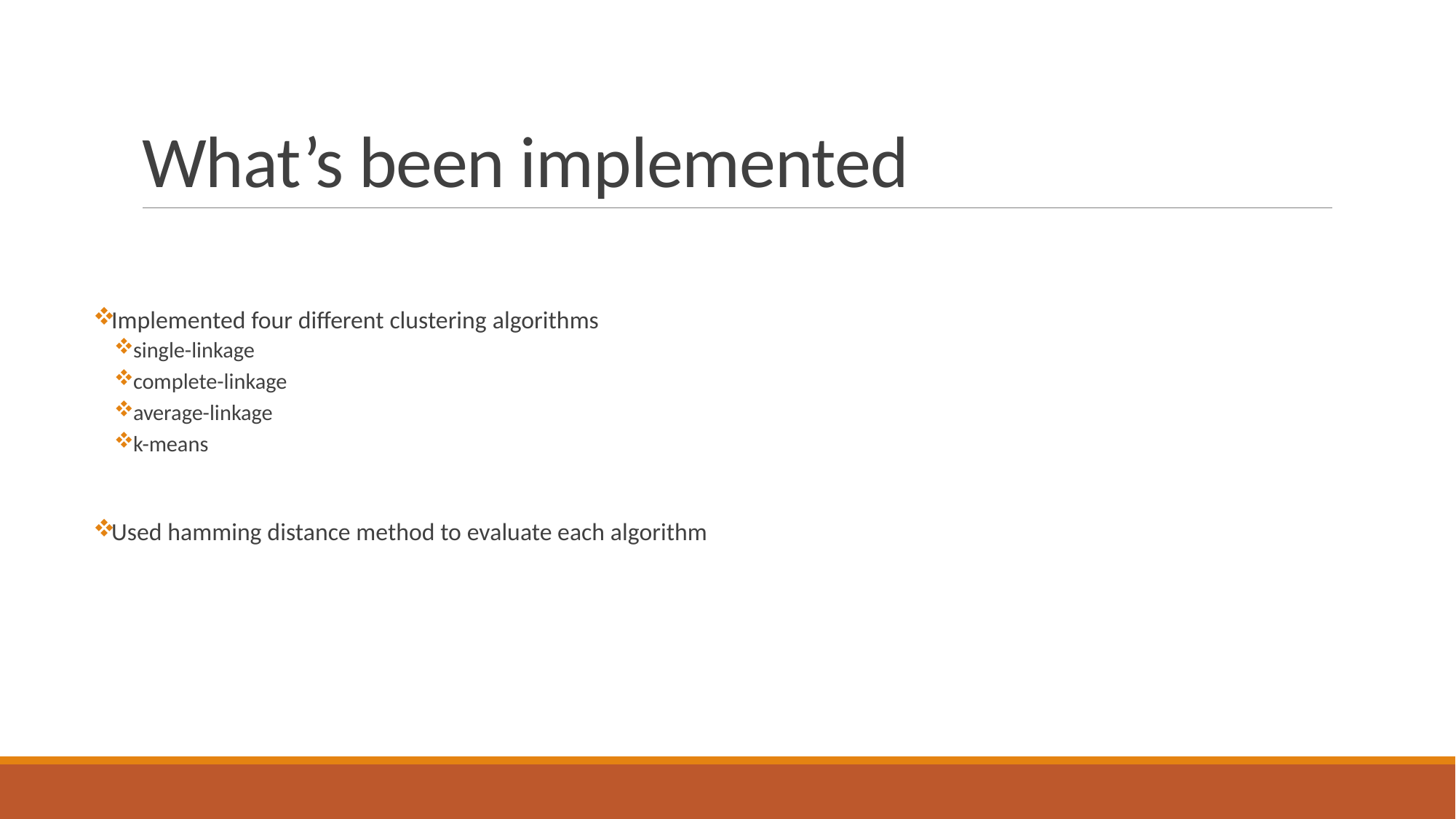

# What’s been implemented
Implemented four different clustering algorithms
single-linkage
complete-linkage
average-linkage
k-means

Used hamming distance method to evaluate each algorithm